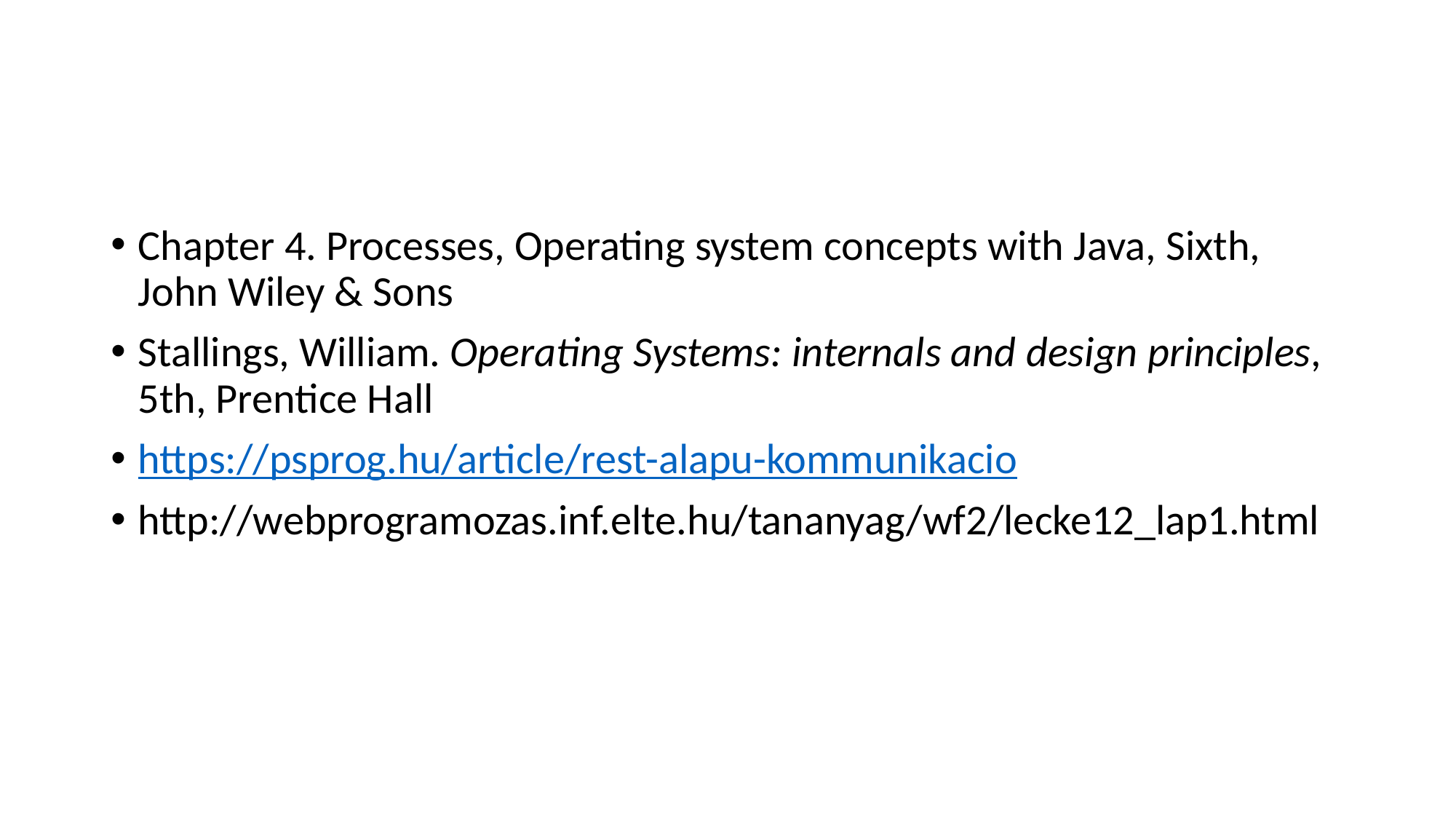

#
Chapter 4. Processes, Operating system concepts with Java, Sixth, John Wiley & Sons
Stallings, William. Operating Systems: internals and design principles, 5th, Prentice Hall
https://psprog.hu/article/rest-alapu-kommunikacio
http://webprogramozas.inf.elte.hu/tananyag/wf2/lecke12_lap1.html